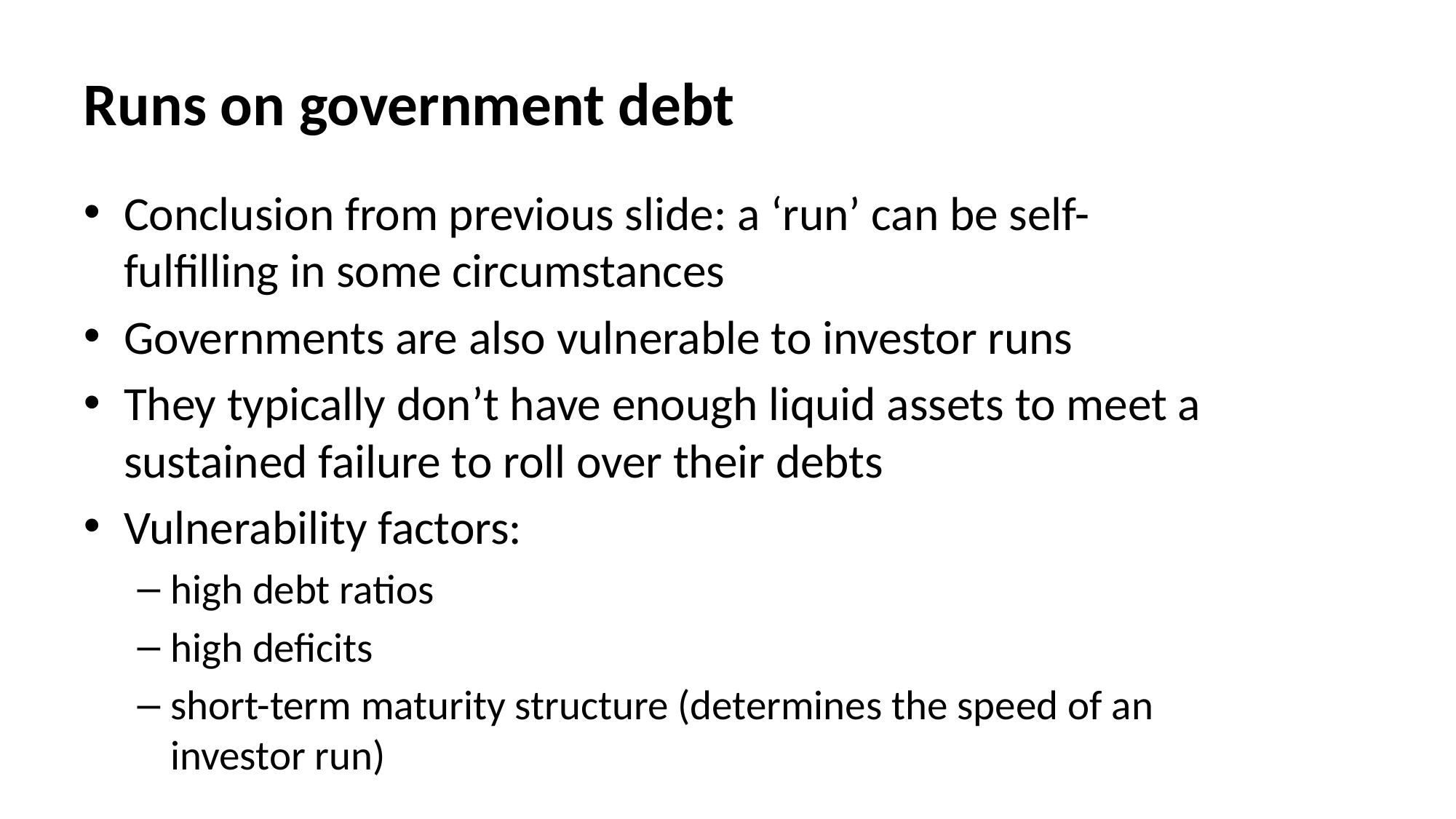

# Runs on government debt
Conclusion from previous slide: a ‘run’ can be self-fulfilling in some circumstances
Governments are also vulnerable to investor runs
They typically don’t have enough liquid assets to meet a sustained failure to roll over their debts
Vulnerability factors:
high debt ratios
high deficits
short-term maturity structure (determines the speed of an investor run)